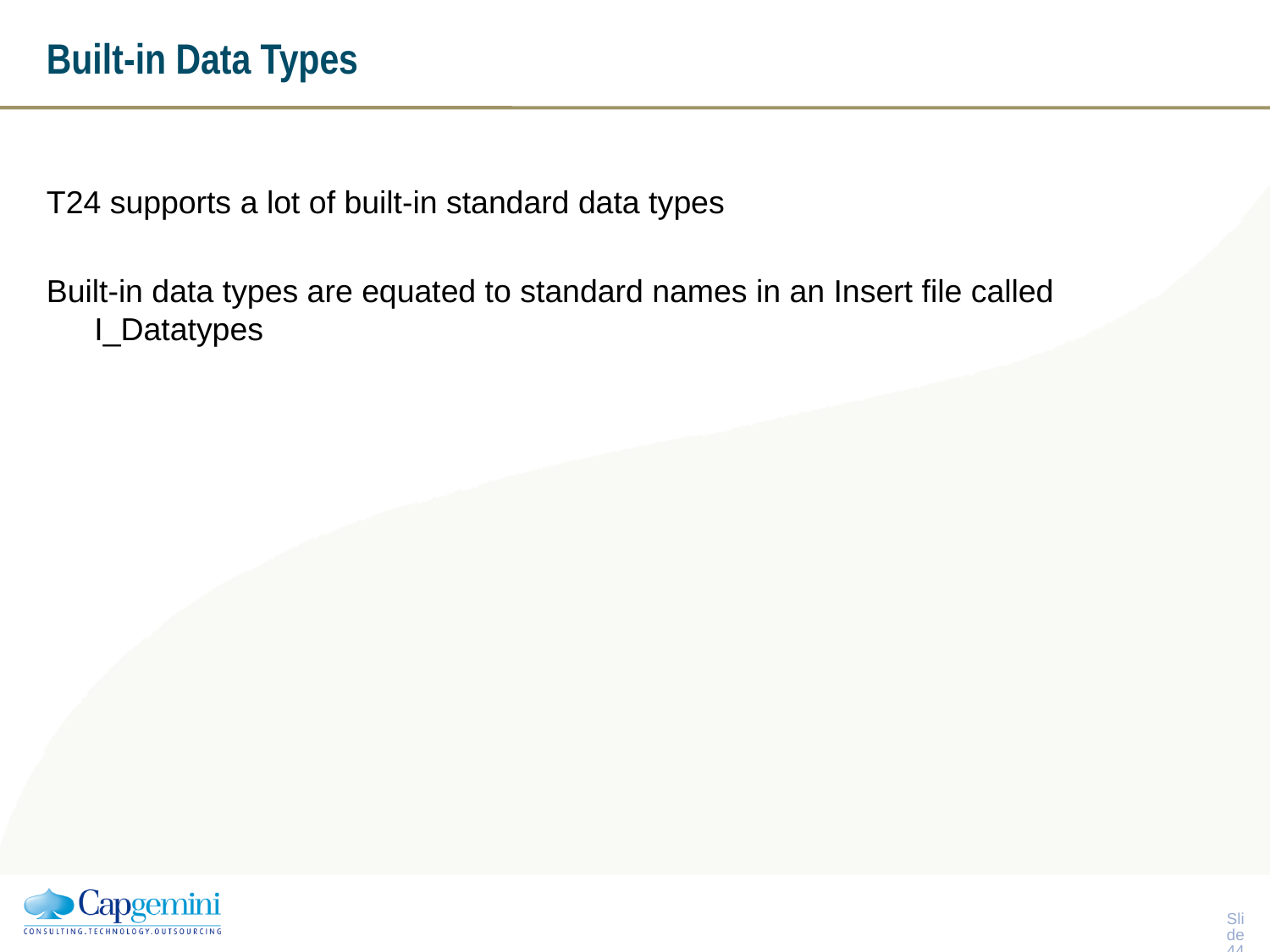

# Built-in Data Types
T24 supports a lot of built-in standard data types

Built-in data types are equated to standard names in an Insert file called I_Datatypes

Slide 44